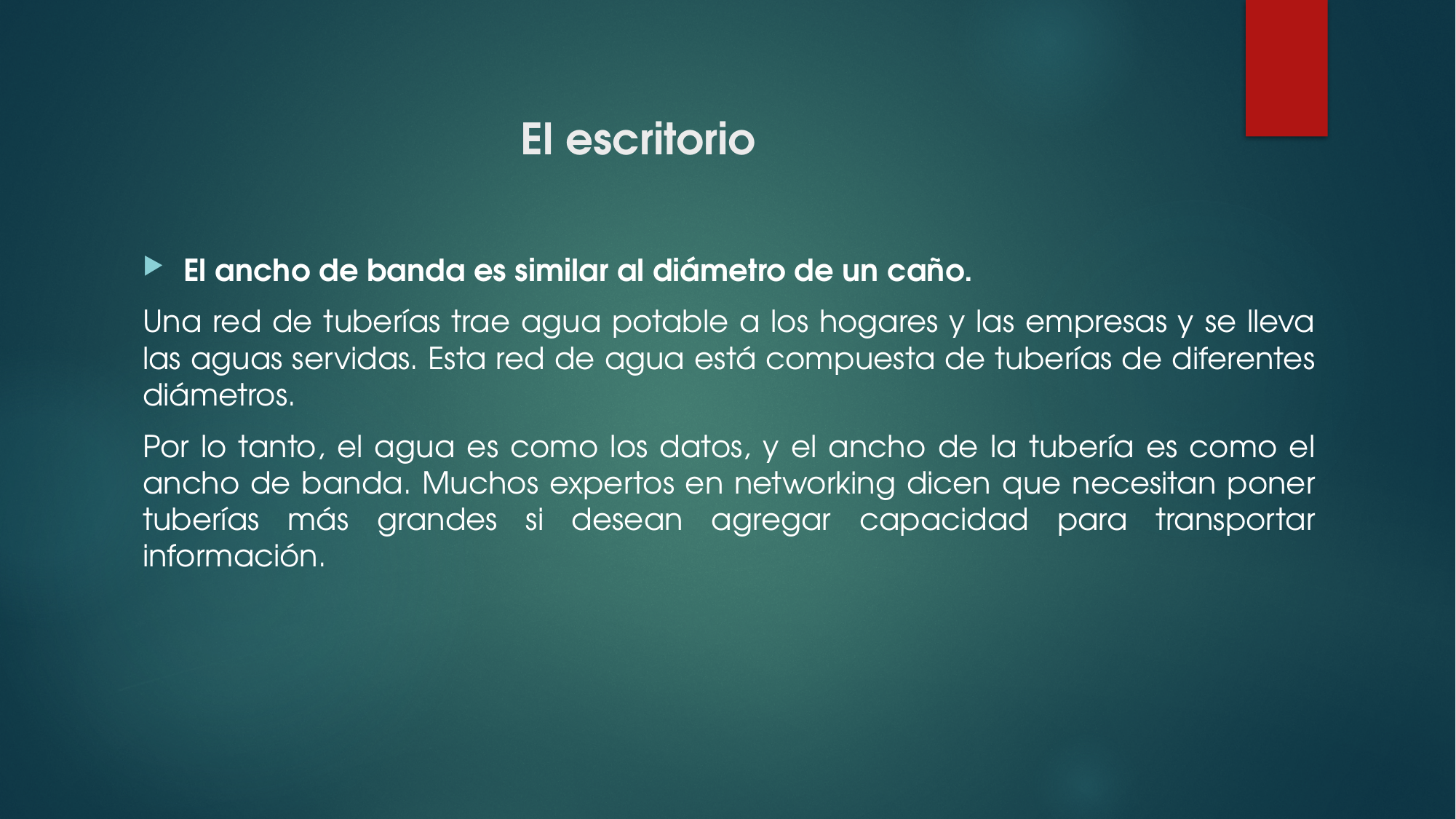

# El escritorio
El ancho de banda es similar al diámetro de un caño.
Una red de tuberías trae agua potable a los hogares y las empresas y se lleva las aguas servidas. Esta red de agua está compuesta de tuberías de diferentes diámetros.
Por lo tanto, el agua es como los datos, y el ancho de la tubería es como el ancho de banda. Muchos expertos en networking dicen que necesitan poner tuberías más grandes si desean agregar capacidad para transportar información.